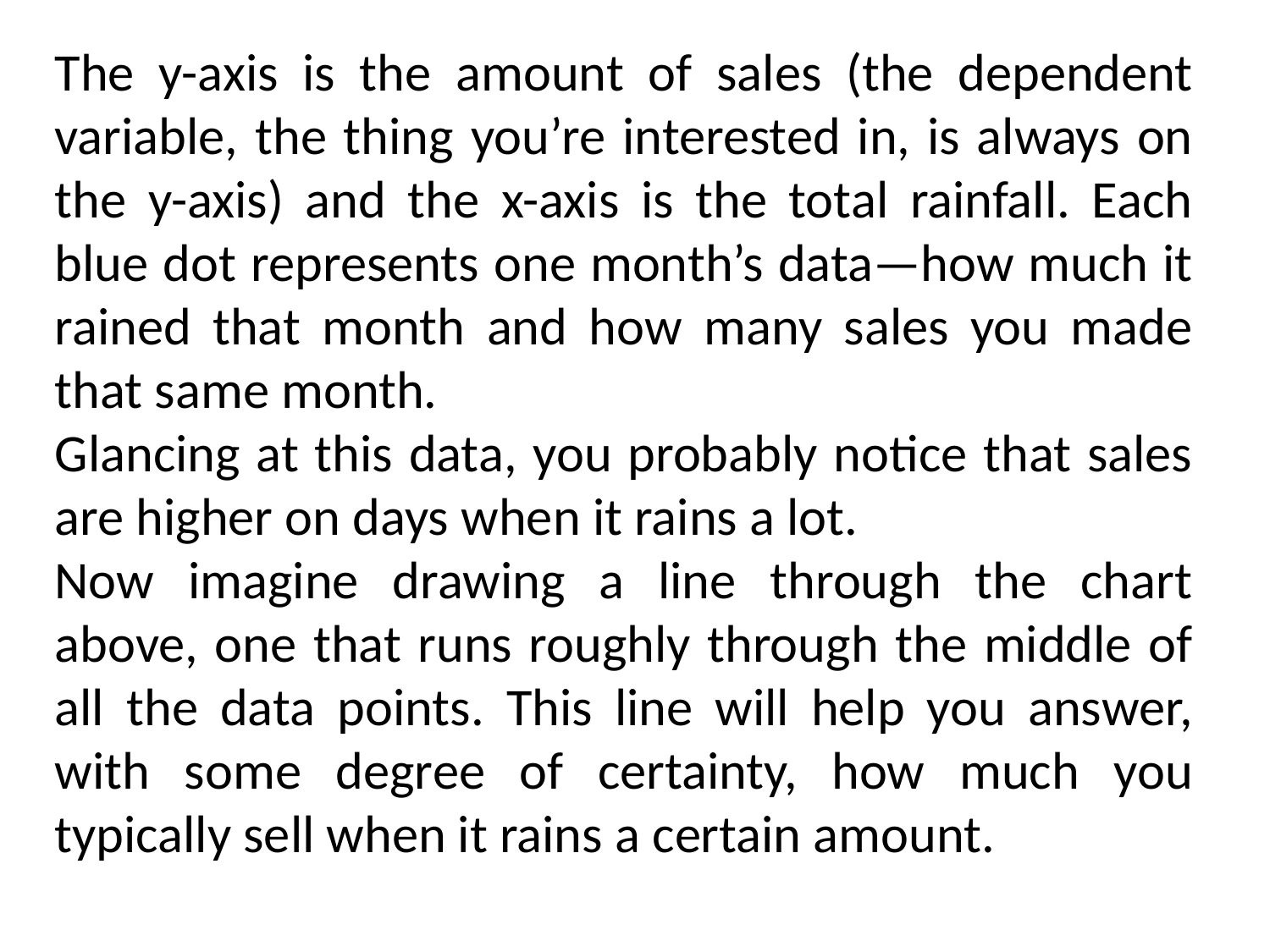

The y-axis is the amount of sales (the dependent variable, the thing you’re interested in, is always on the y-axis) and the x-axis is the total rainfall. Each blue dot represents one month’s data—how much it rained that month and how many sales you made that same month.
Glancing at this data, you probably notice that sales are higher on days when it rains a lot.
Now imagine drawing a line through the chart above, one that runs roughly through the middle of all the data points. This line will help you answer, with some degree of certainty, how much you typically sell when it rains a certain amount.